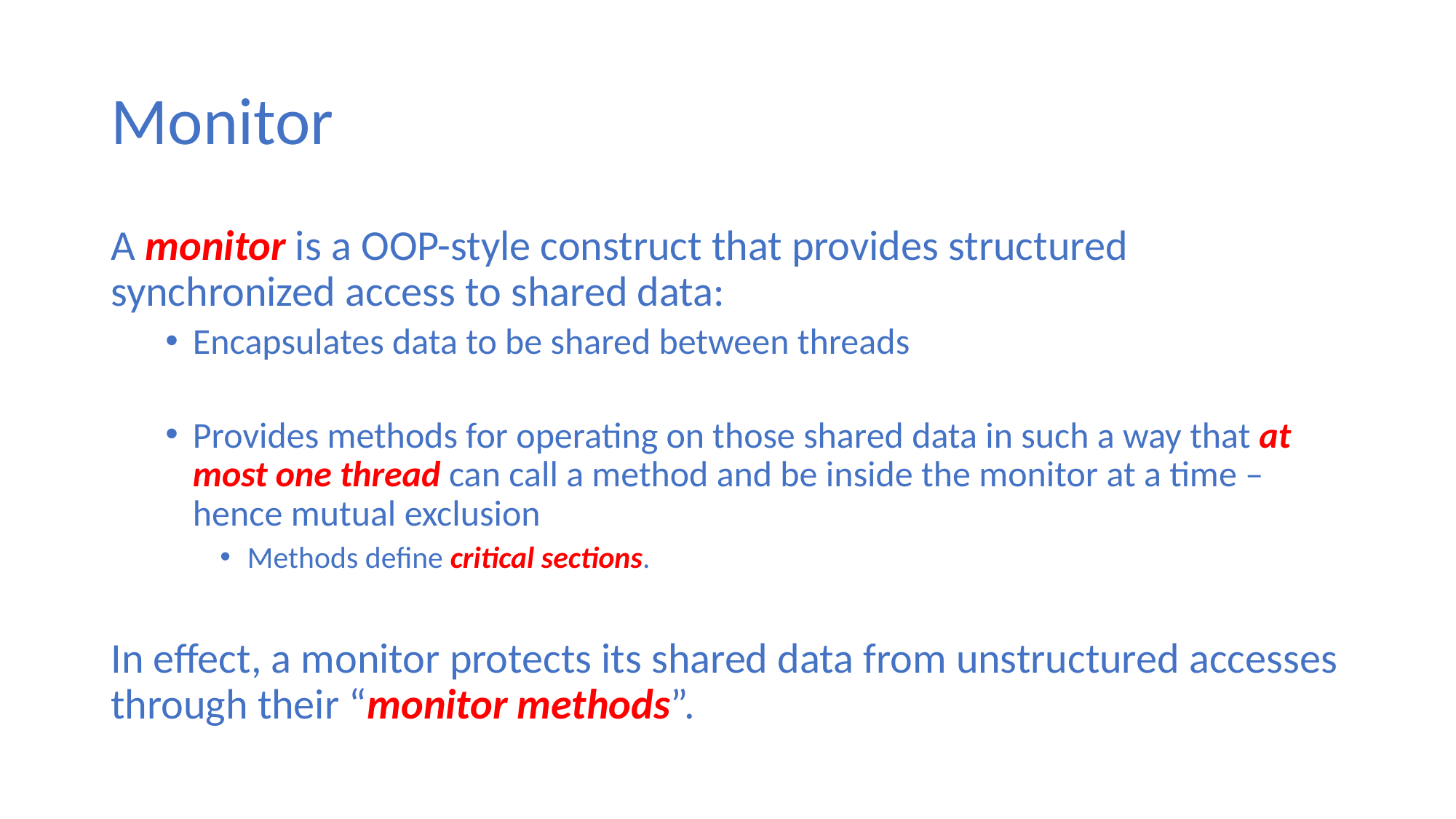

# Monitor
A monitor is a OOP-style construct that provides structured synchronized access to shared data:
Encapsulates data to be shared between threads

Provides methods for operating on those shared data in such a way that at most one thread can call a method and be inside the monitor at a time – hence mutual exclusion
Methods define critical sections.

In effect, a monitor protects its shared data from unstructured accesses through their “monitor methods”.